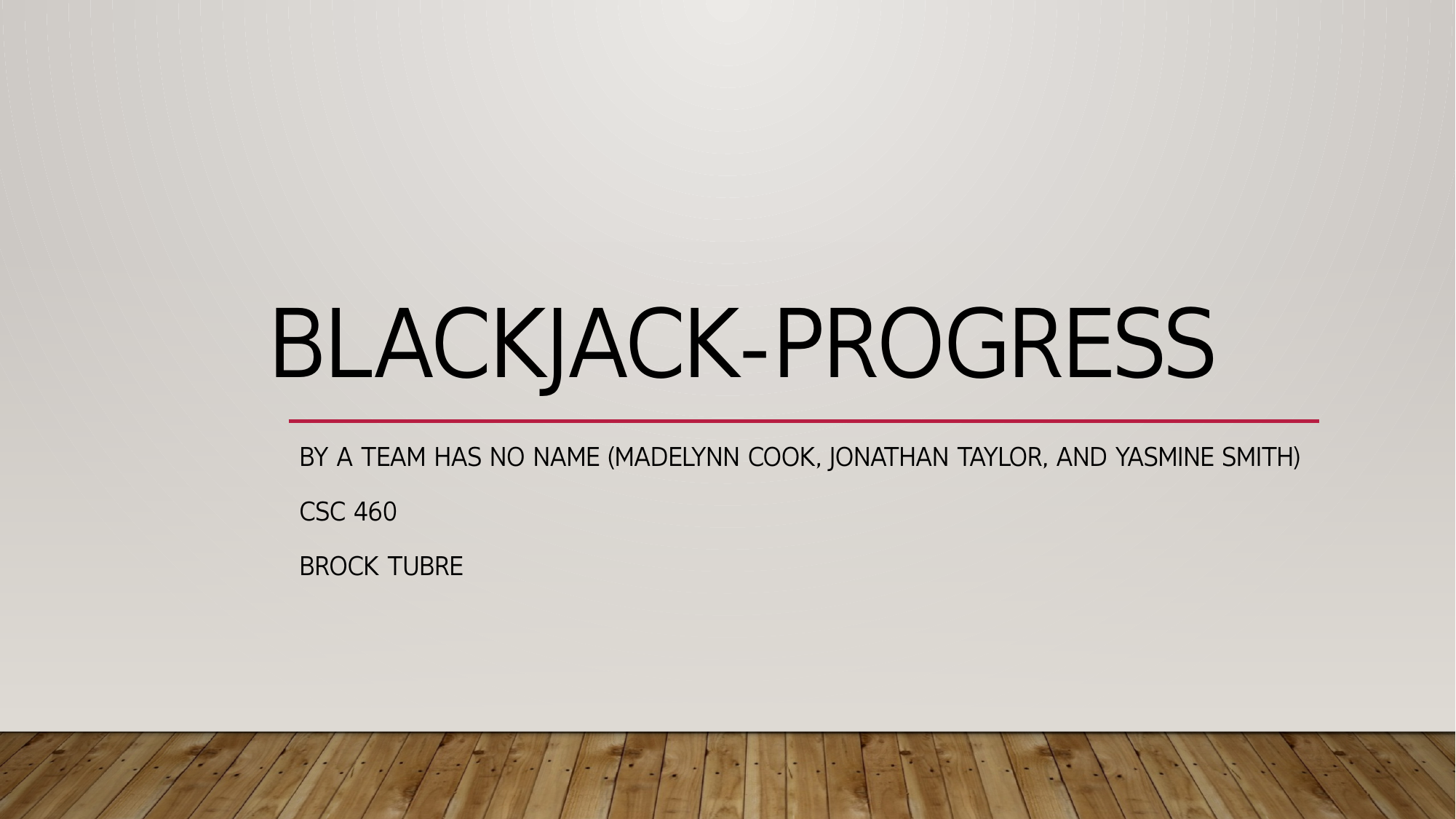

# Blackjack-Progress
By a Team Has no Name (Madelynn Cook, Jonathan Taylor, and Yasmine Smith)
CSC 460
Brock Tubre